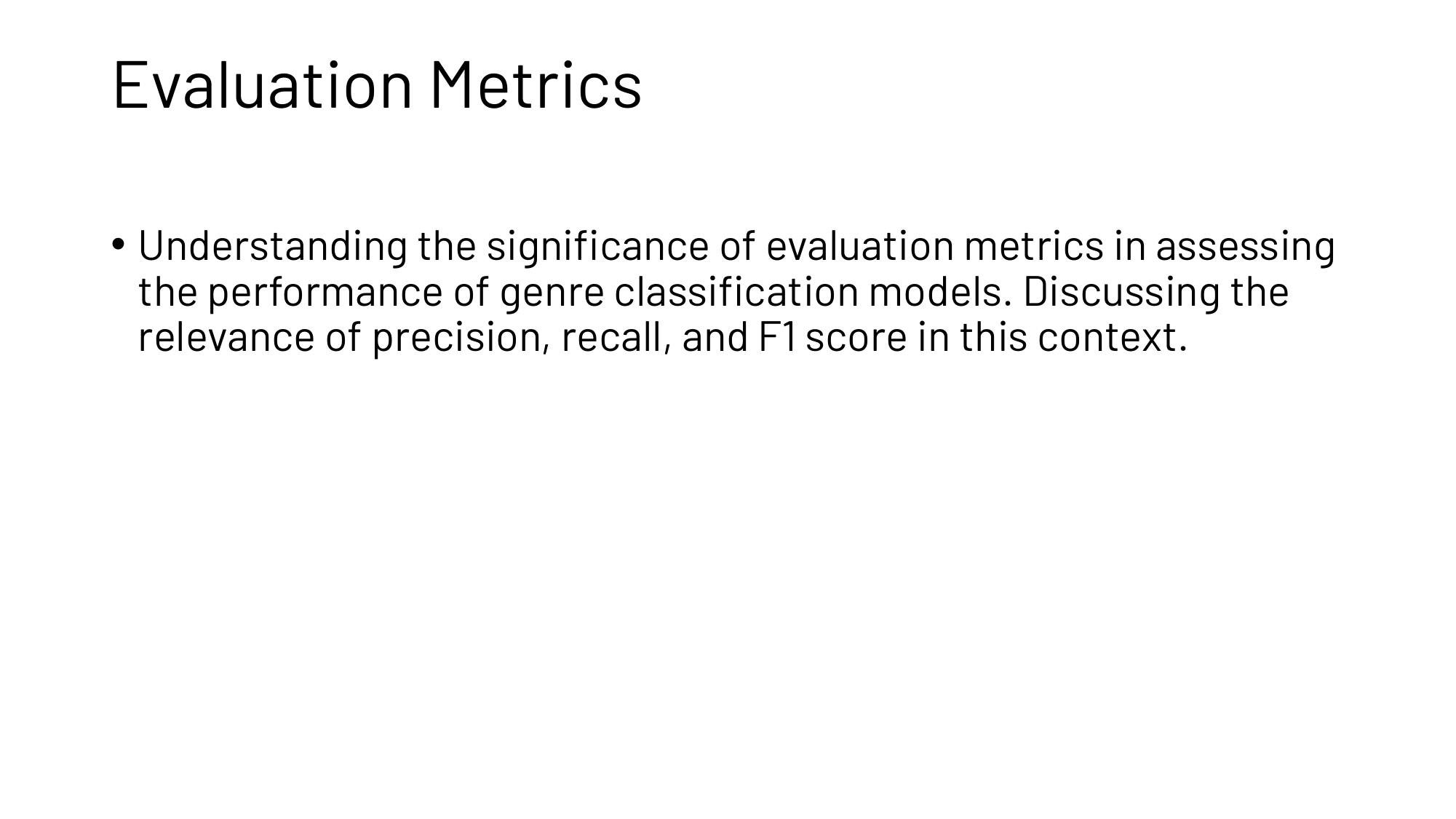

# Evaluation Metrics

Understanding the significance of evaluation metrics in assessing the performance of genre classification models. Discussing the relevance of precision, recall, and F1 score in this context.